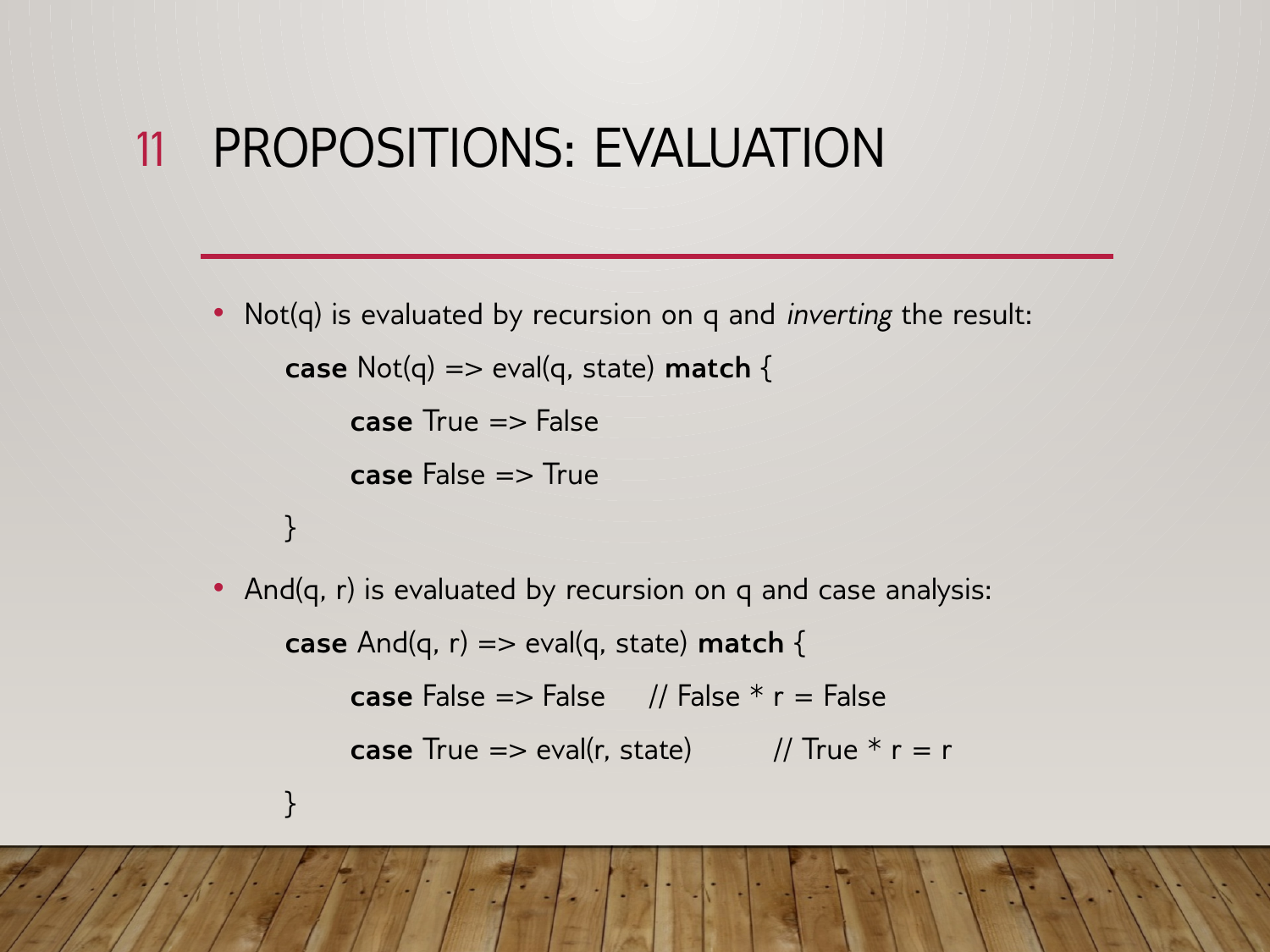

11
# Propositions: evaluation
Not(q) is evaluated by recursion on q and inverting the result:
 case Not(q) => eval(q, state) match {
        case True => False
        case False => True
 }
And(q, r) is evaluated by recursion on q and case analysis:
 case And(q, r) => eval(q, state) match {
        case False => False		// False * r = False
        case True => eval(r, state)		// True * r = r
 }